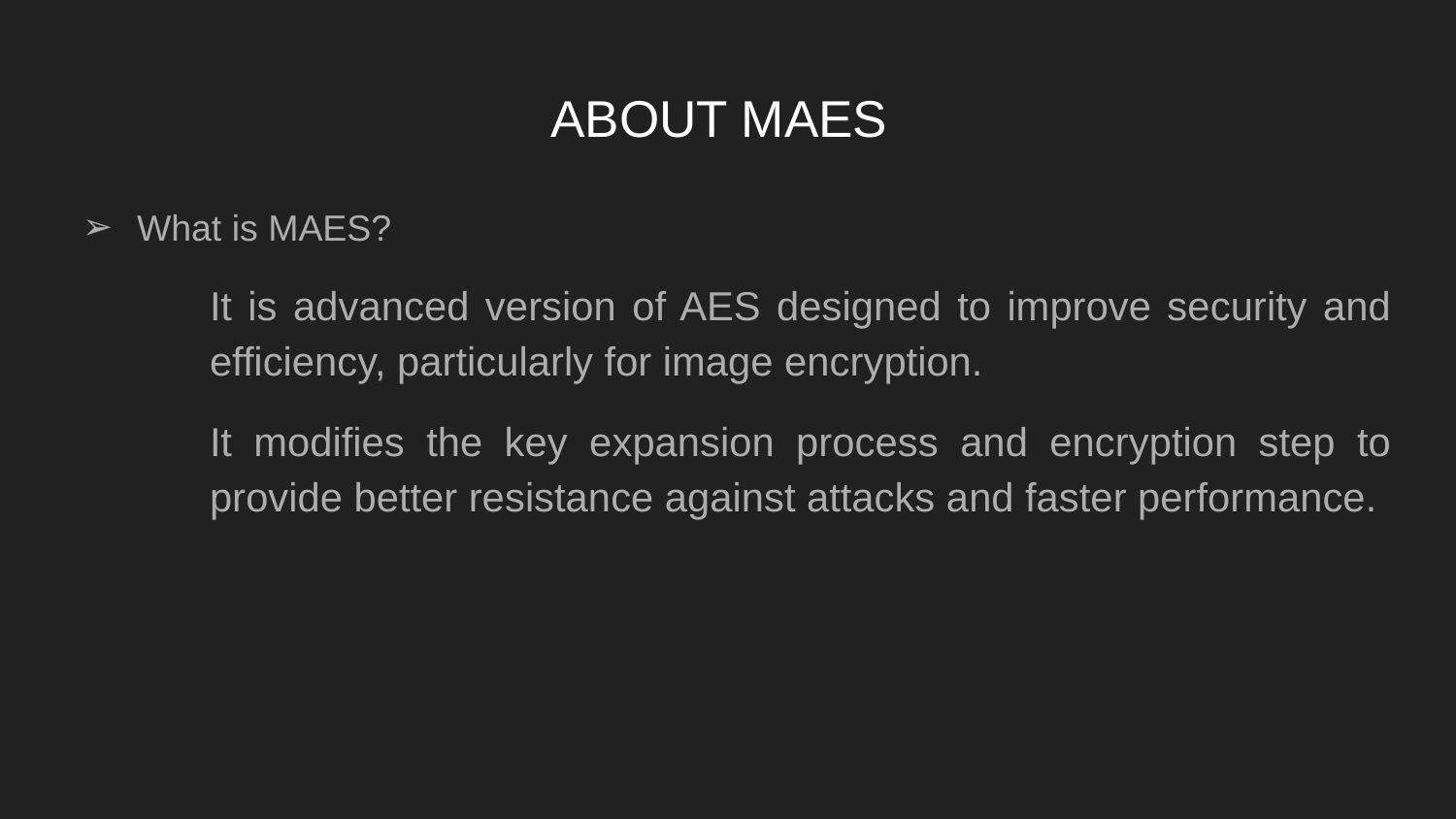

# ABOUT MAES
What is MAES?
It is advanced version of AES designed to improve security and efficiency, particularly for image encryption.
It modifies the key expansion process and encryption step to provide better resistance against attacks and faster performance.